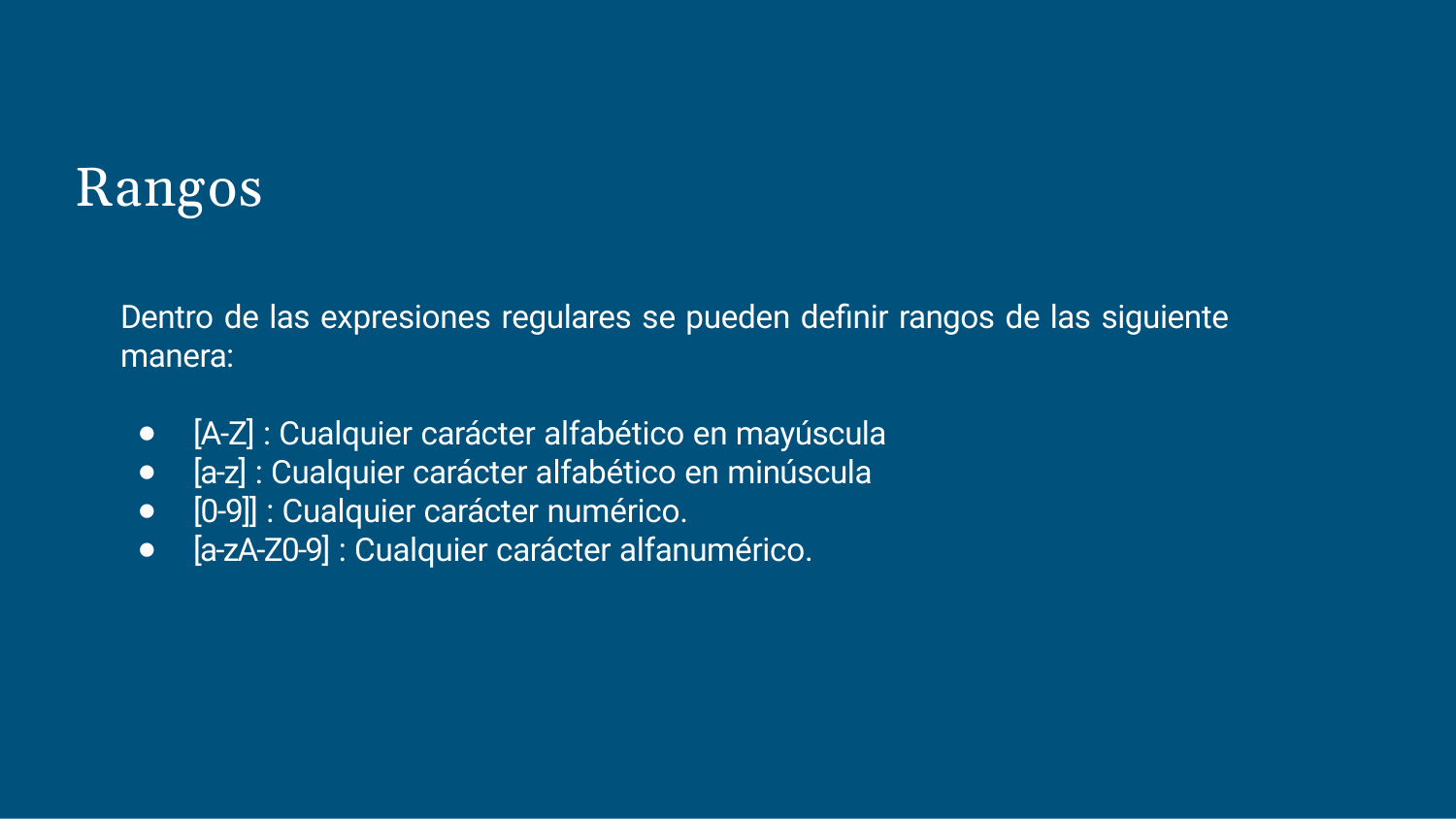

# Rangos
Dentro de las expresiones regulares se pueden deﬁnir rangos de las siguiente  manera:

[A-Z] : Cualquier carácter alfabético en mayúscula
[a-z] : Cualquier carácter alfabético en minúscula
[0-9]] : Cualquier carácter numérico.
[a-zA-Z0-9] : Cualquier carácter alfanumérico.